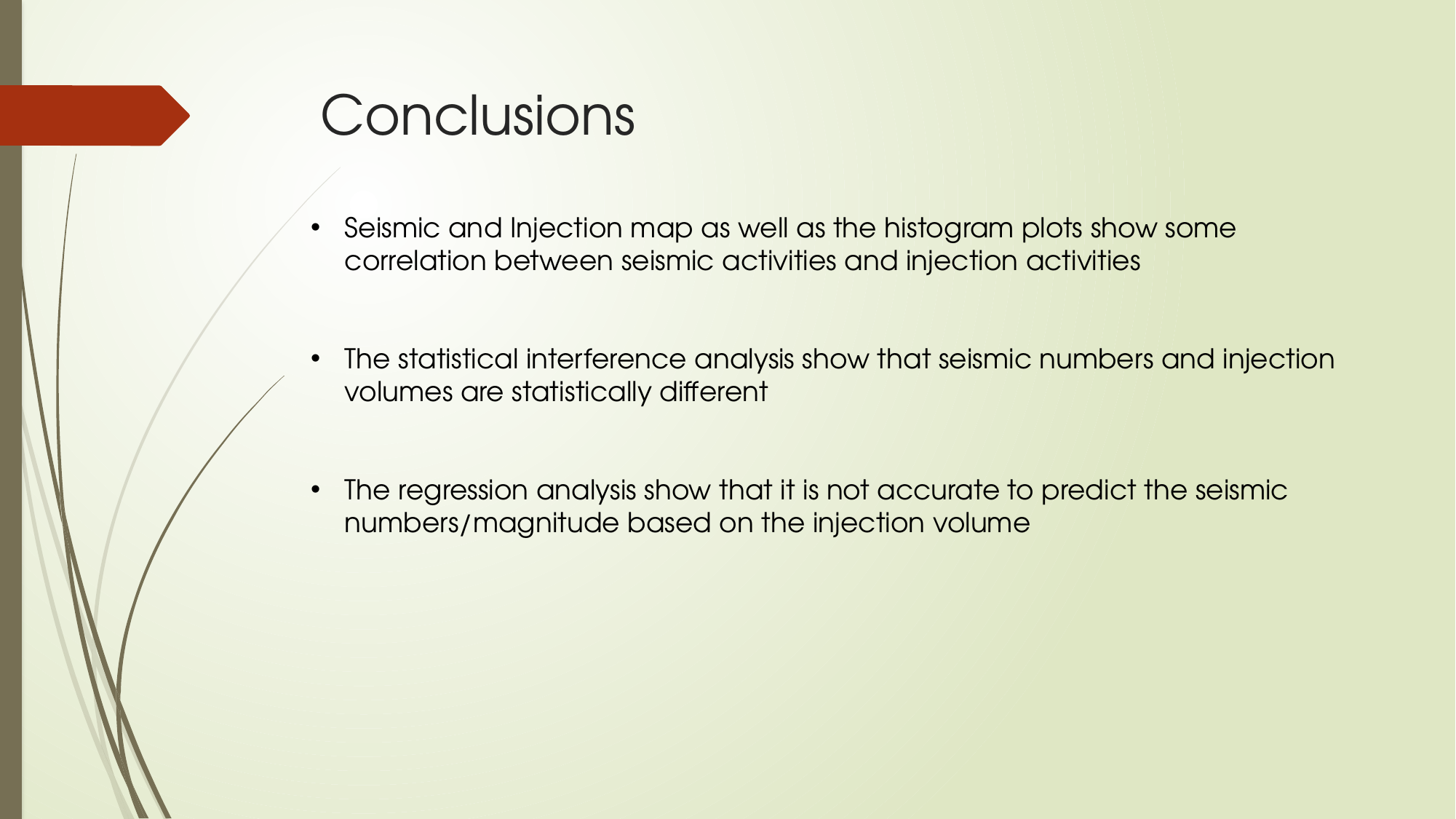

# Conclusions
Seismic and Injection map as well as the histogram plots show some correlation between seismic activities and injection activities

The statistical interference analysis show that seismic numbers and injection volumes are statistically different

The regression analysis show that it is not accurate to predict the seismic numbers/magnitude based on the injection volume